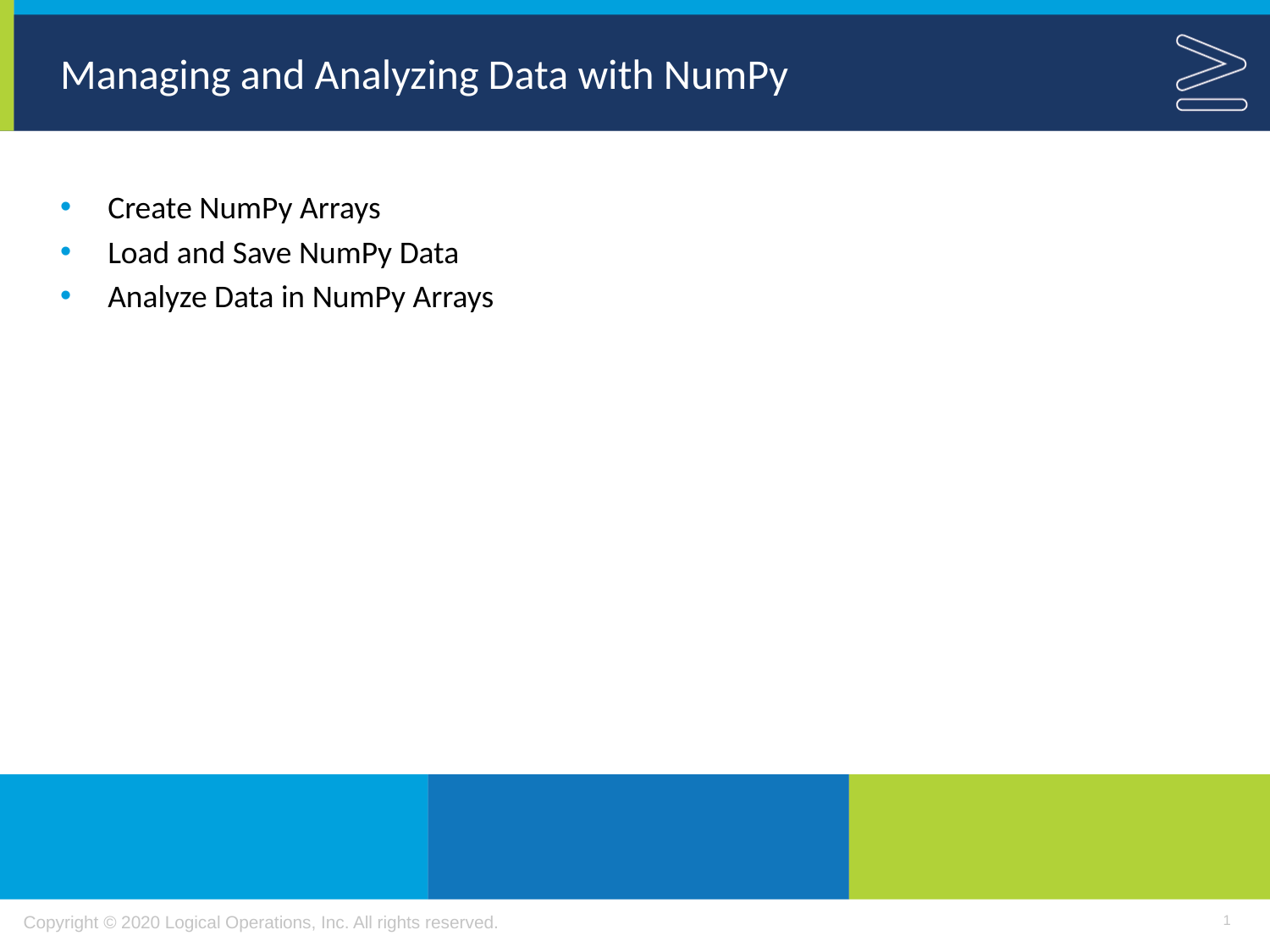

# Managing and Analyzing Data with NumPy
Create NumPy Arrays
Load and Save NumPy Data
Analyze Data in NumPy Arrays
1